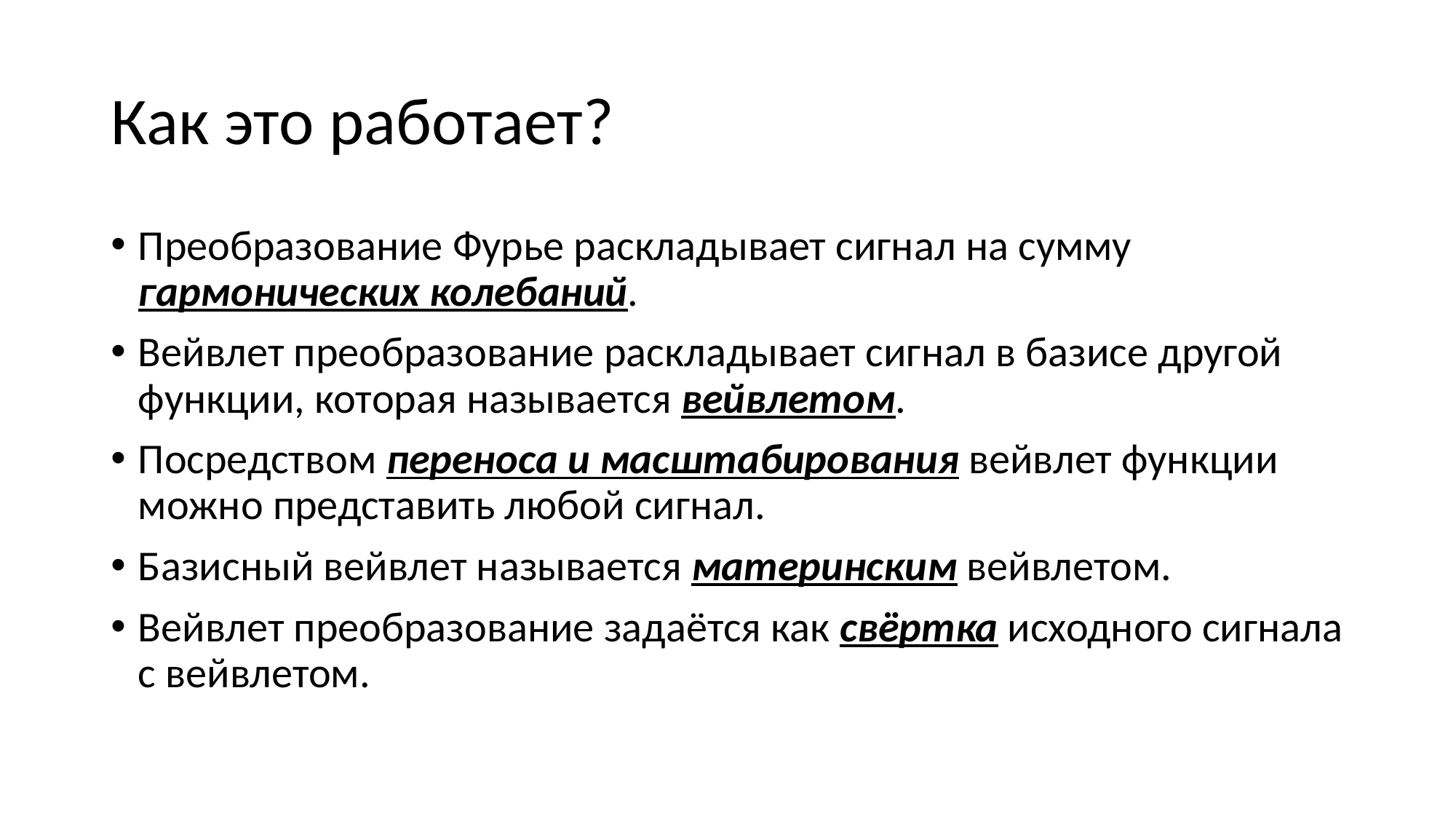

# Как это работает?
Преобразование Фурье раскладывает сигнал на сумму гармонических колебаний.
Вейвлет преобразование раскладывает сигнал в базисе другой функции, которая называется вейвлетом.
Посредством переноса и масштабирования вейвлет функции можно представить любой сигнал.
Базисный вейвлет называется материнским вейвлетом.
Вейвлет преобразование задаётся как свёртка исходного сигнала с вейвлетом.